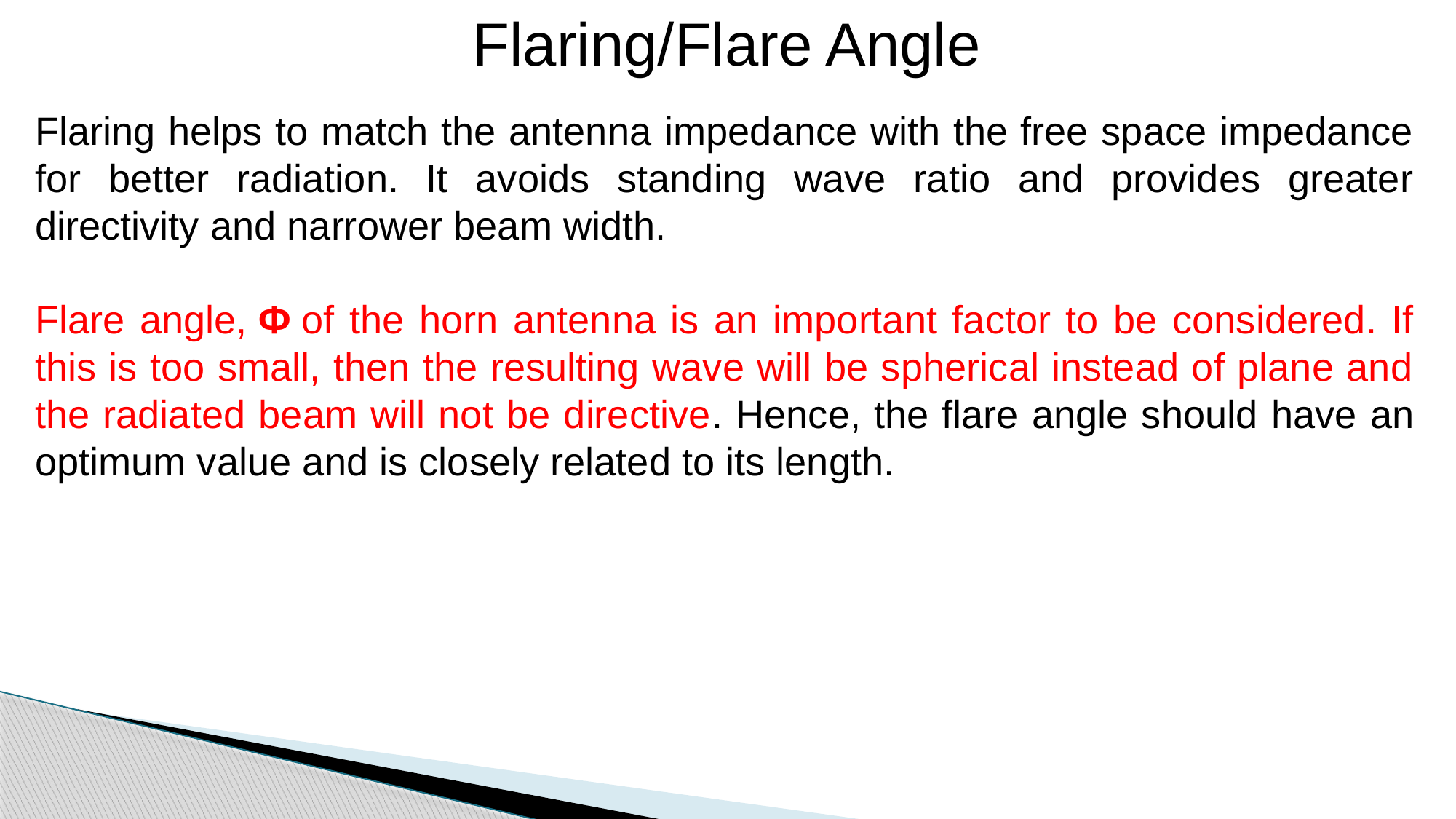

Flaring/Flare Angle
Flaring helps to match the antenna impedance with the free space impedance for better radiation. It avoids standing wave ratio and provides greater directivity and narrower beam width.

Flare angle, Φ of the horn antenna is an important factor to be considered. If this is too small, then the resulting wave will be spherical instead of plane and the radiated beam will not be directive. Hence, the flare angle should have an optimum value and is closely related to its length.